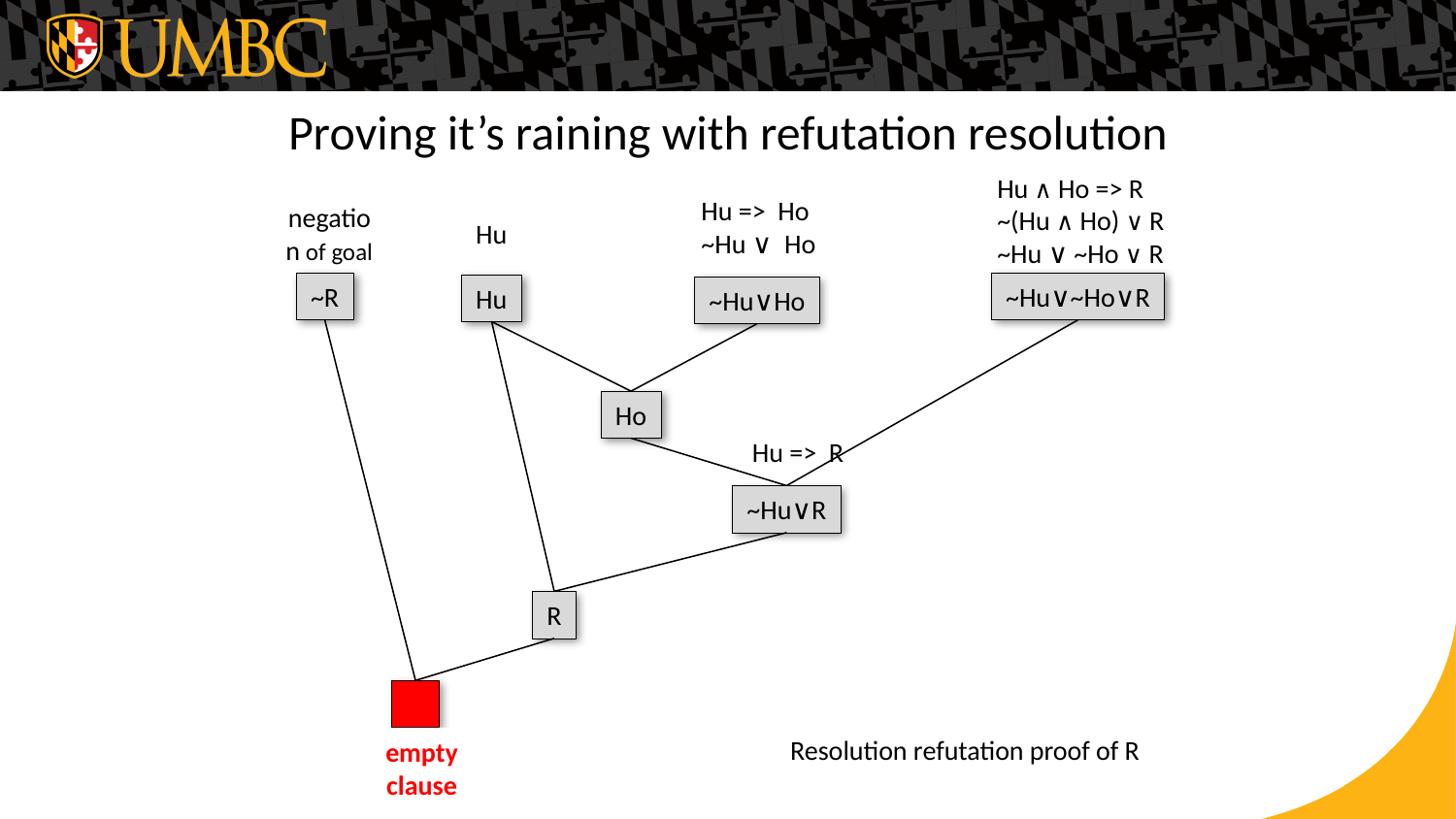

# Proving it’s raining with refutation resolution
Hu ∧ Ho => R
~(Hu ∧ Ho) ∨ R
~Hu ∨ ~Ho ∨ R
Hu =>  Ho
~Hu ∨  Ho
negation of goal
Hu
~R
~Hu∨~Ho∨R
Hu
~Hu∨Ho
Ho
Hu =>  R
~Hu∨R

R

Resolution refutation proof of R
empty
clause